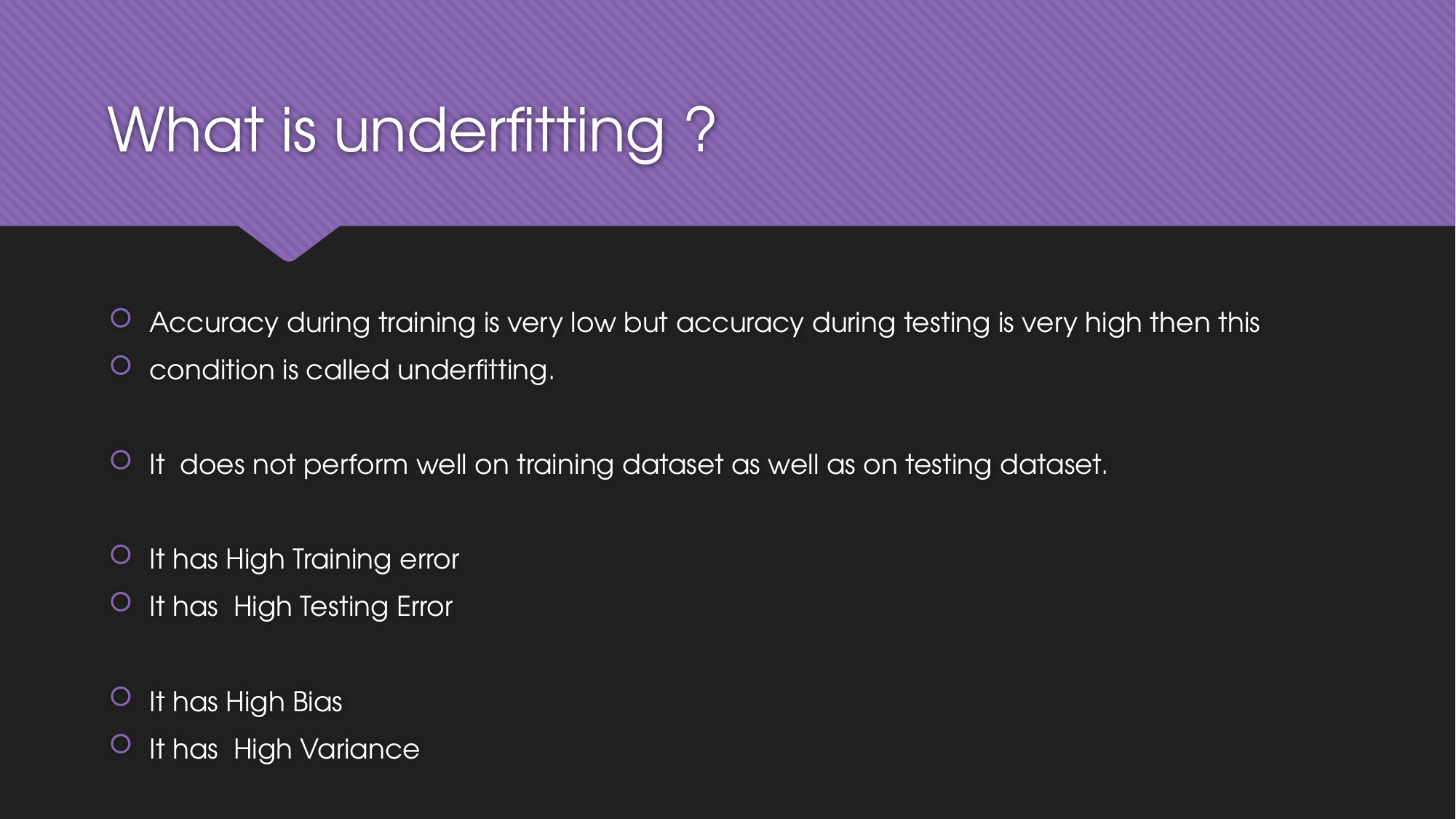

# What is underfitting ?
Accuracy during training is very low but accuracy during testing is very high then this
condition is called underfitting.

It  does not perform well on training dataset as well as on testing dataset.

It has High Training error
It has  High Testing Error

It has High Bias
It has  High Variance